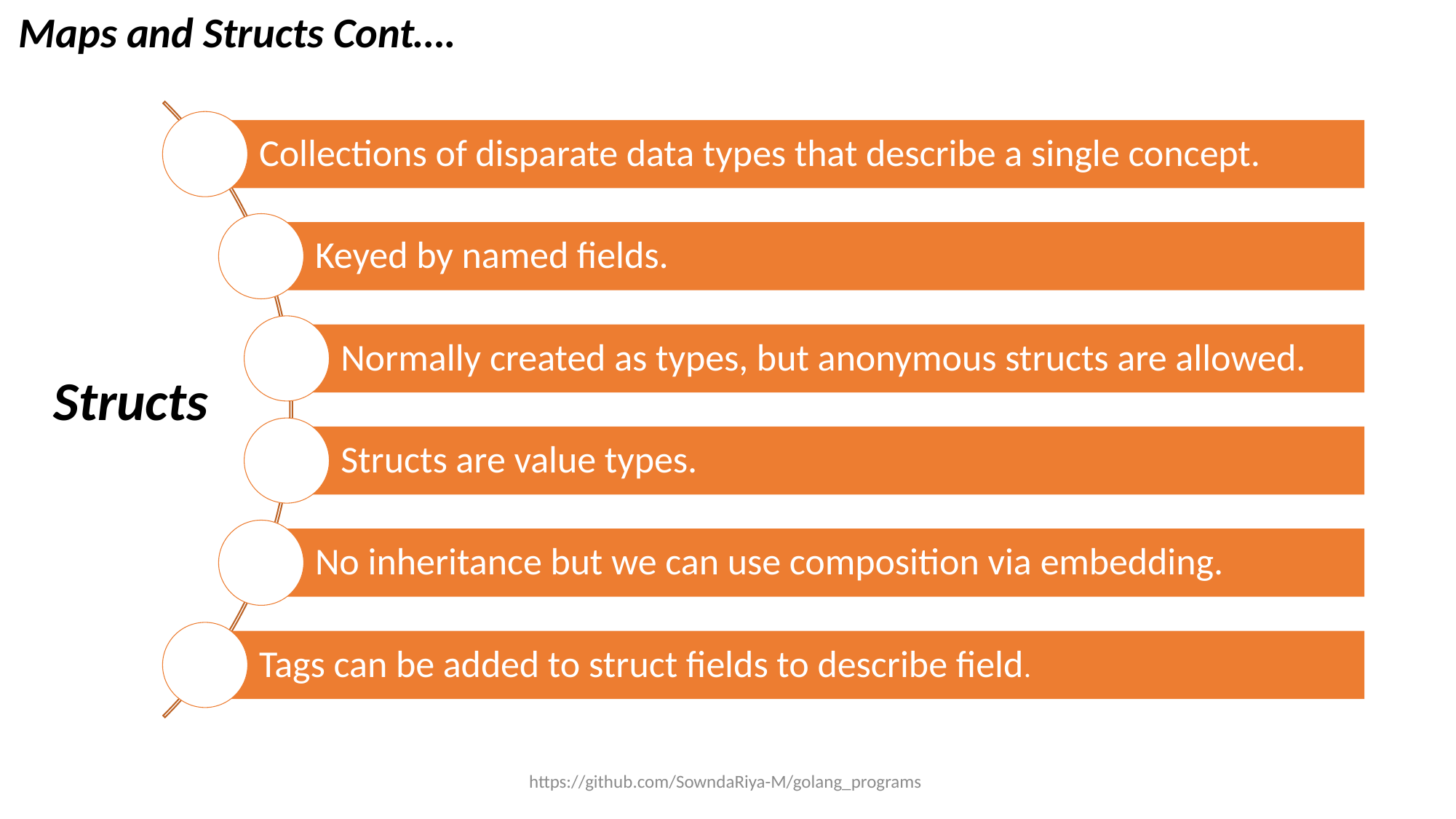

Maps and Structs Cont….
Collections of disparate data types that describe a single concept.
Keyed by named fields.
Normally created as types, but anonymous structs are allowed.
Structs are value types.
No inheritance but we can use composition via embedding.
Tags can be added to struct fields to describe field.
Structs
https://github.com/SowndaRiya-M/golang_programs